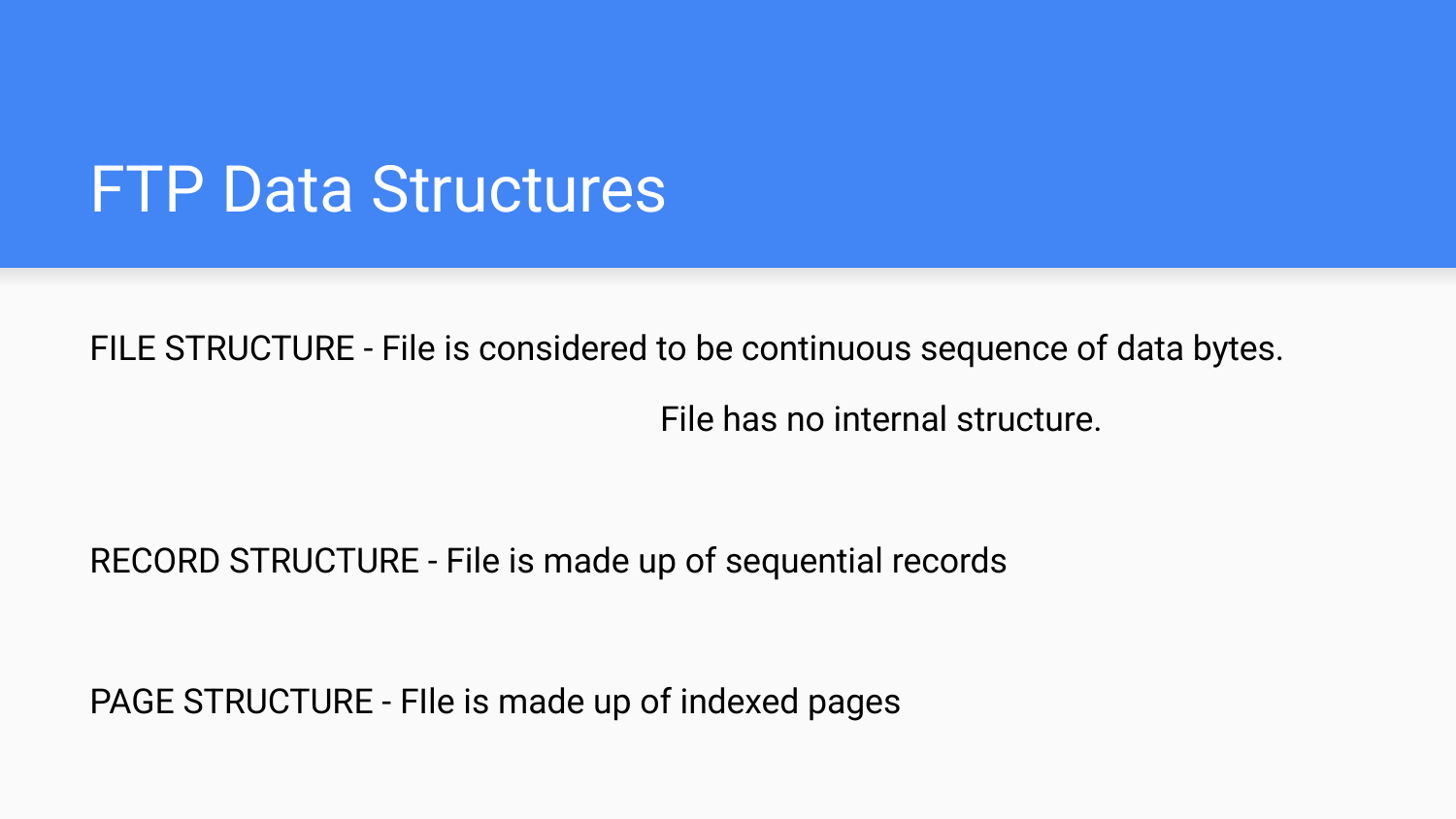

# FTP Data Structures
FILE STRUCTURE - File is considered to be continuous sequence of data bytes.
				  File has no internal structure.

RECORD STRUCTURE - File is made up of sequential records

PAGE STRUCTURE - FIle is made up of indexed pages